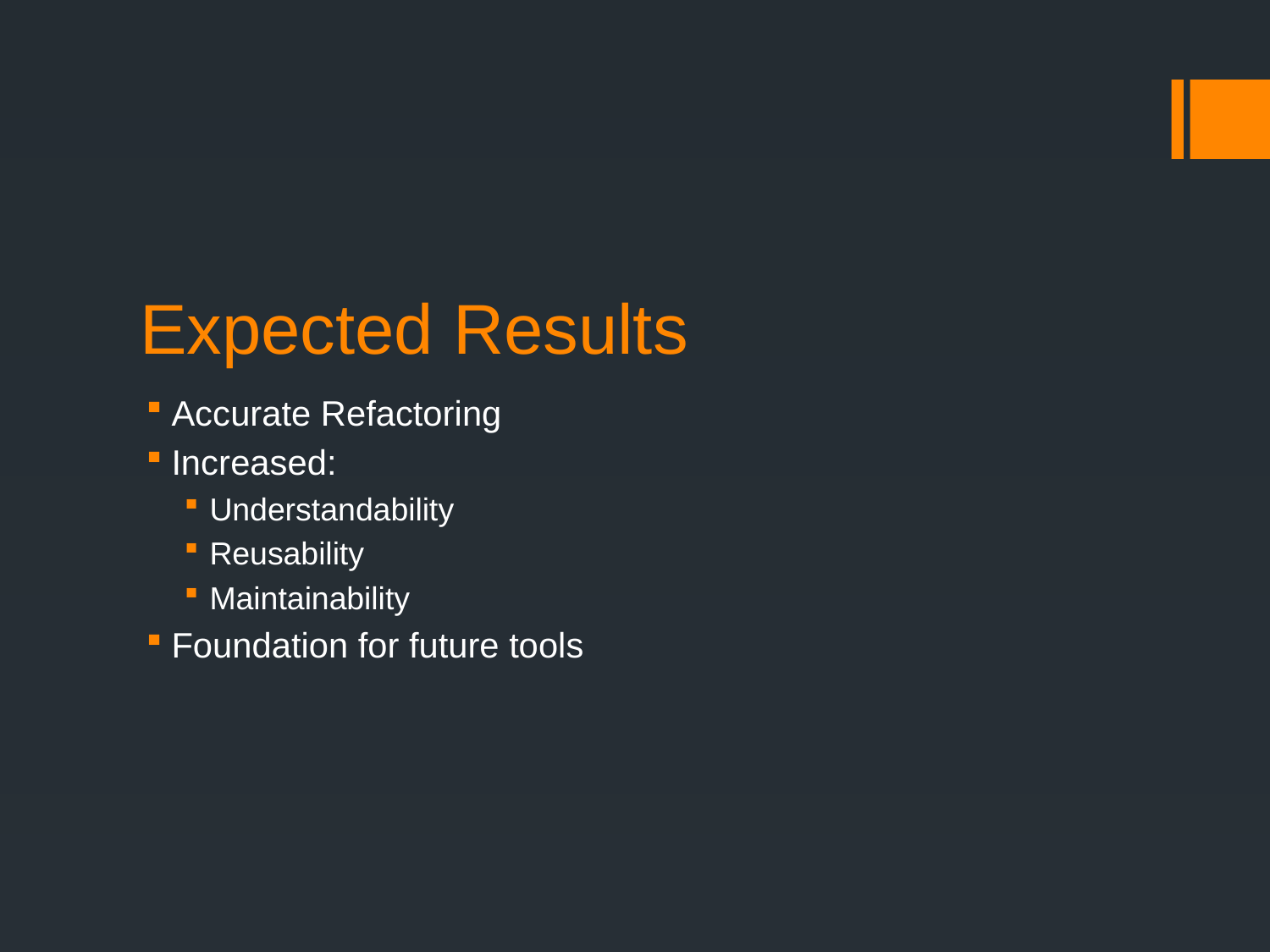

# Expected Results
Accurate Refactoring
Increased:
Understandability
Reusability
Maintainability
Foundation for future tools